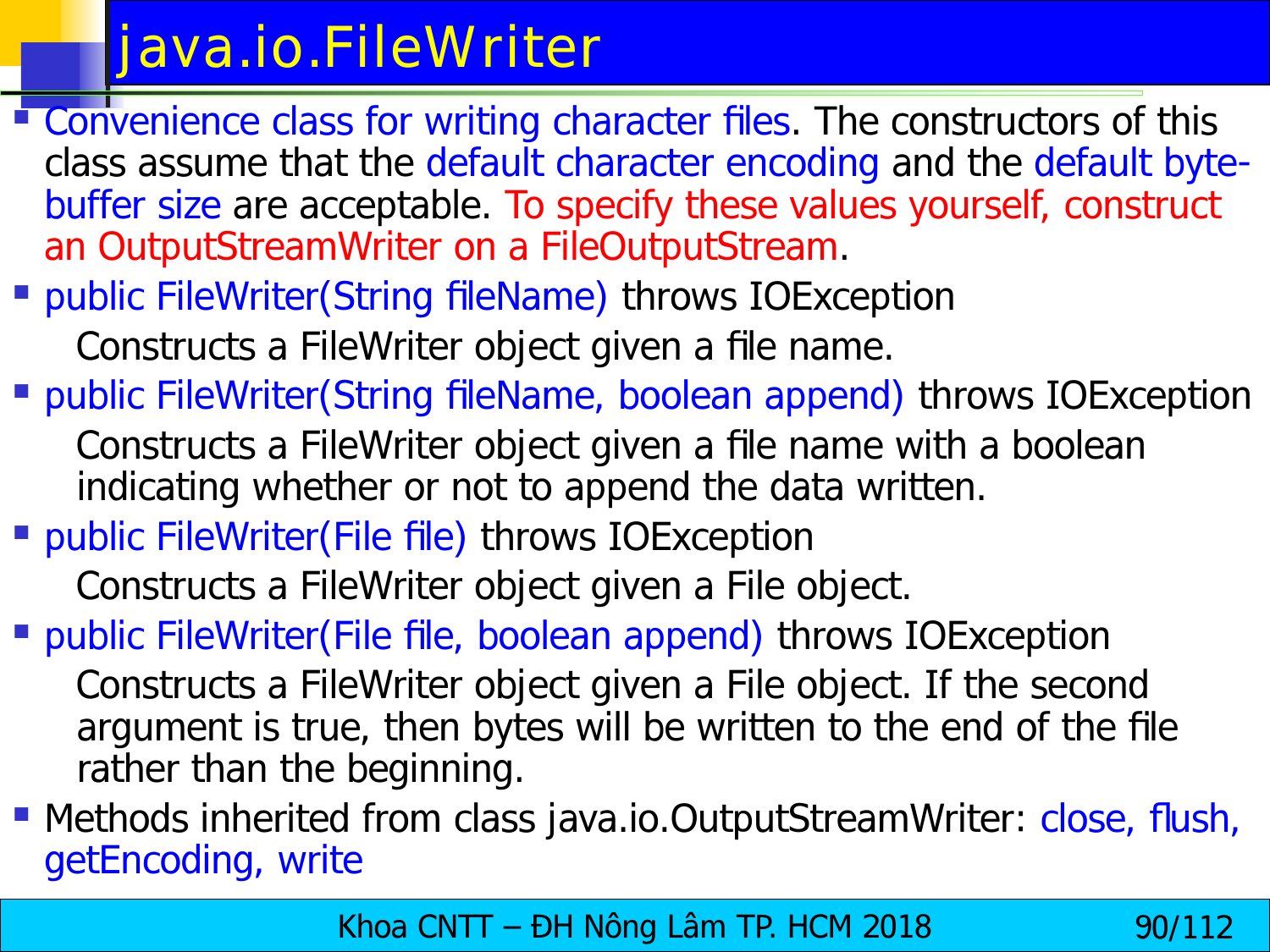

# java.io.FileWriter
Convenience class for writing character files. The constructors of this class assume that the default character encoding and the default byte-buffer size are acceptable. To specify these values yourself, construct an OutputStreamWriter on a FileOutputStream.
public FileWriter(String fileName) throws IOException
Constructs a FileWriter object given a file name.
public FileWriter(String fileName, boolean append) throws IOException
Constructs a FileWriter object given a file name with a boolean indicating whether or not to append the data written.
public FileWriter(File file) throws IOException
Constructs a FileWriter object given a File object.
public FileWriter(File file, boolean append) throws IOException
Constructs a FileWriter object given a File object. If the second argument is true, then bytes will be written to the end of the file rather than the beginning.
Methods inherited from class java.io.OutputStreamWriter: close, flush, getEncoding, write